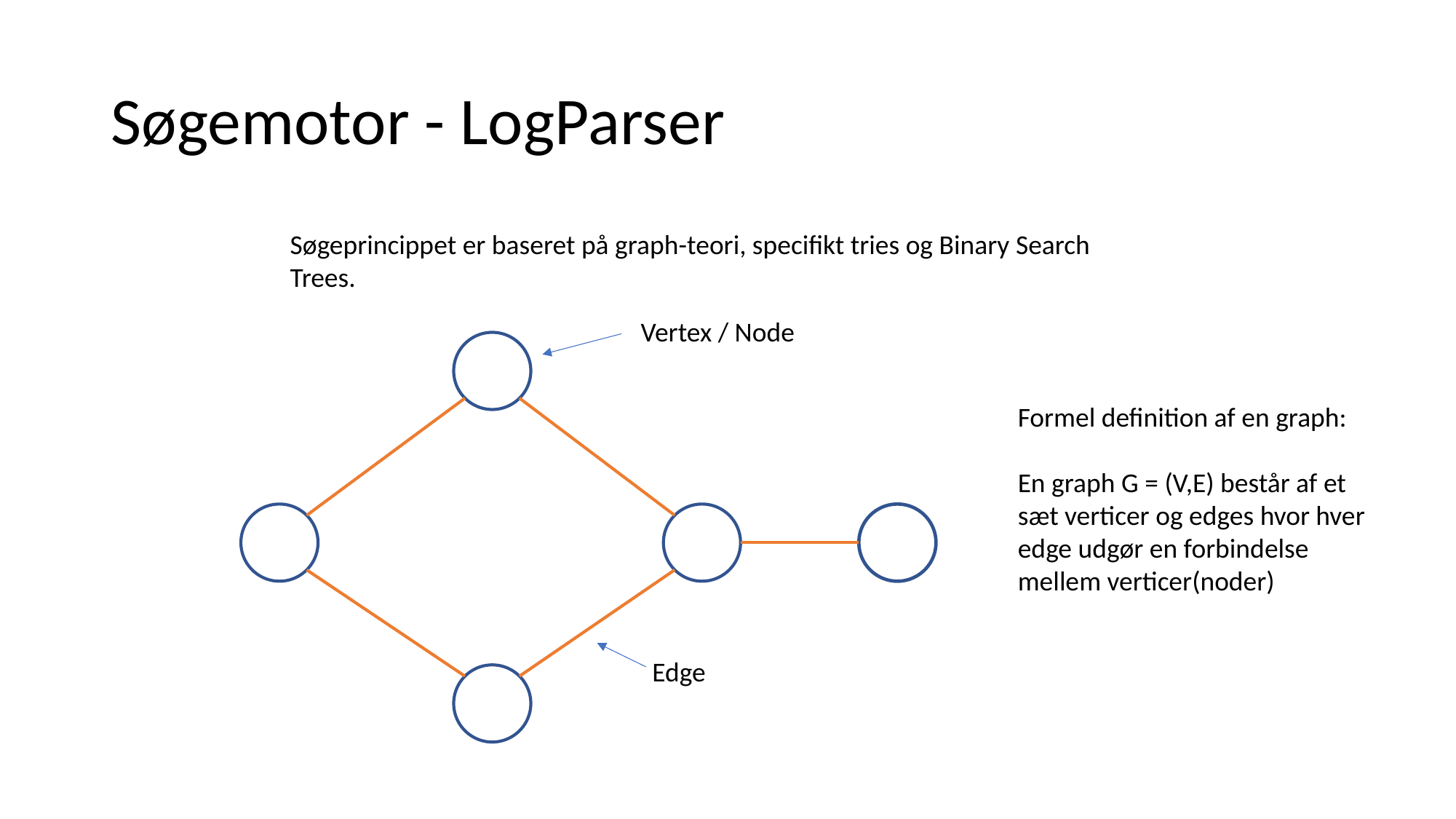

# Søgemotor - LogParser
Søgeprincippet er baseret på graph-teori, specifikt tries og Binary Search Trees.
Vertex / Node

Formel definition af en graph:
En graph G = (V,E) består af et sæt verticer og edges hvor hver edge udgør en forbindelse mellem verticer(noder)

Edge